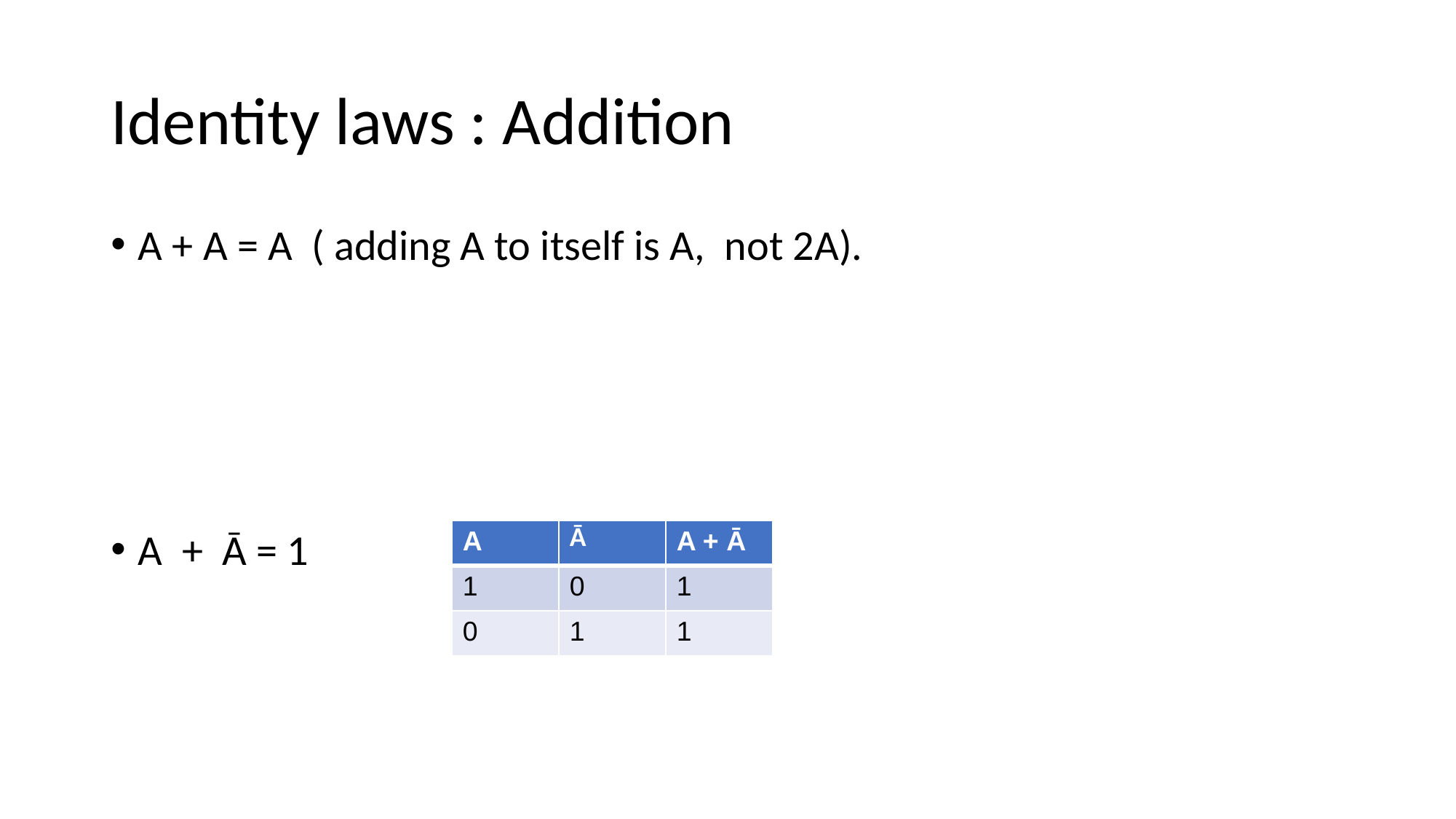

# Identity laws : Addition
A + A = A  ( adding A to itself is A,  not 2A).

A  +  Ā = 1
| A | Ā | A + Ā |
| --- | --- | --- |
| 1 | 0 | 1 |
| 0 | 1 | 1 |